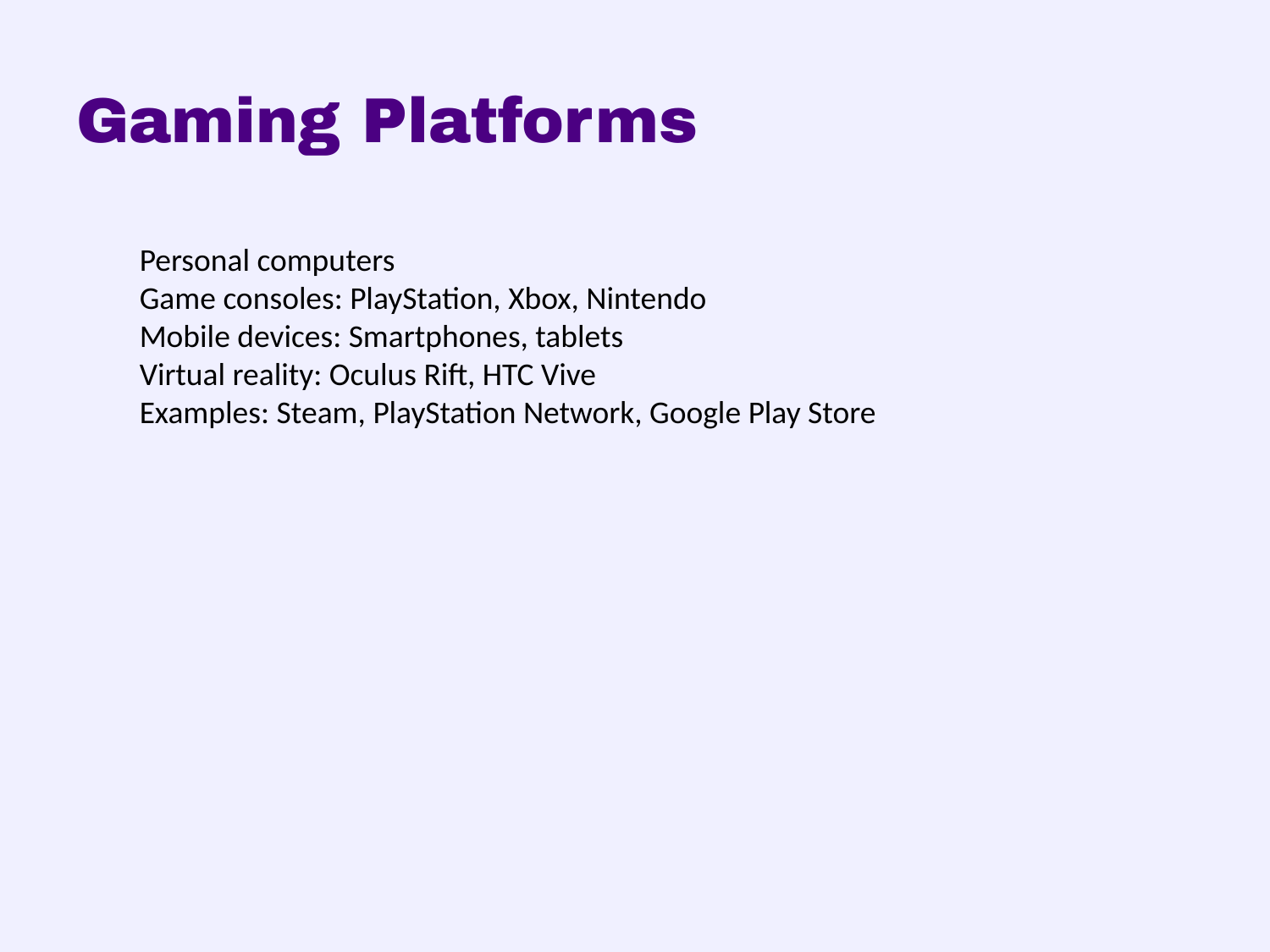

# Gaming Platforms

Personal computers
Game consoles: PlayStation, Xbox, Nintendo
Mobile devices: Smartphones, tablets
Virtual reality: Oculus Rift, HTC Vive
Examples: Steam, PlayStation Network, Google Play Store